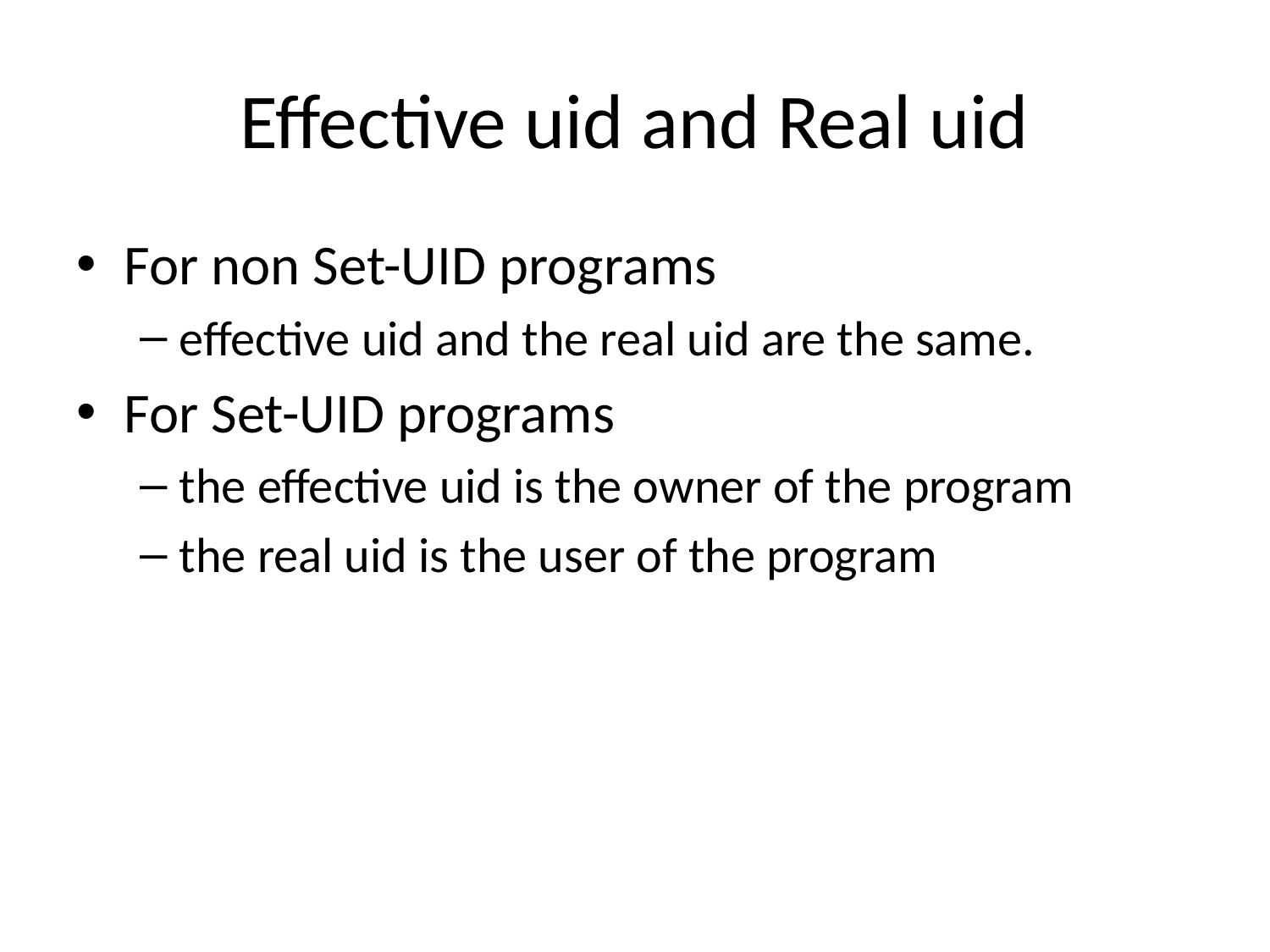

# Effective uid and Real uid
For non Set-UID programs
effective uid and the real uid are the same.
For Set-UID programs
the effective uid is the owner of the program
the real uid is the user of the program